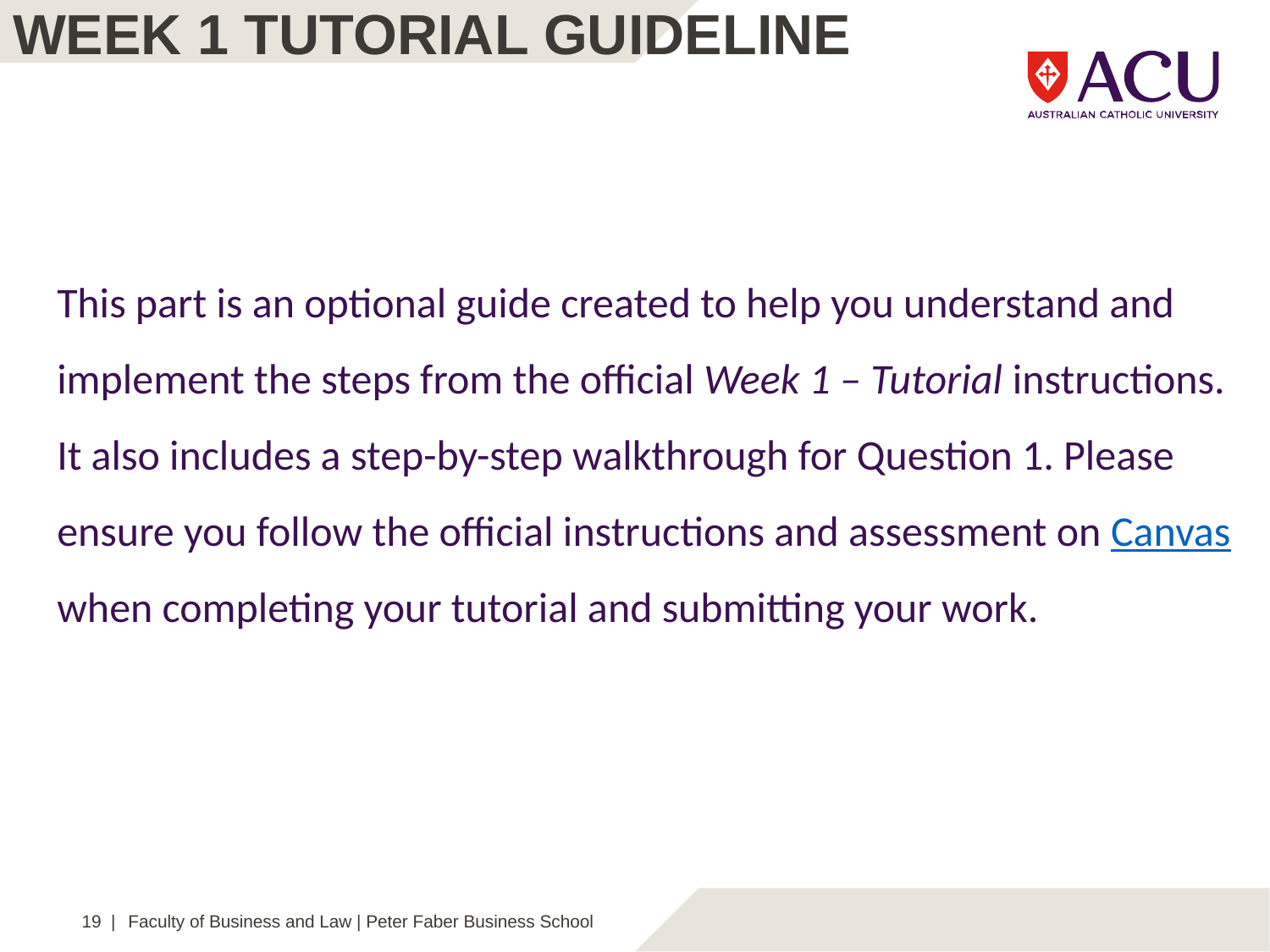

WEEK 1 TUTORIAL GUIDELINE
This part is an optional guide created to help you understand and implement the steps from the official Week 1 – Tutorial instructions. It also includes a step-by-step walkthrough for Question 1. Please ensure you follow the official instructions and assessment on Canvas when completing your tutorial and submitting your work.
19  |
Faculty of Business and Law | Peter Faber Business School